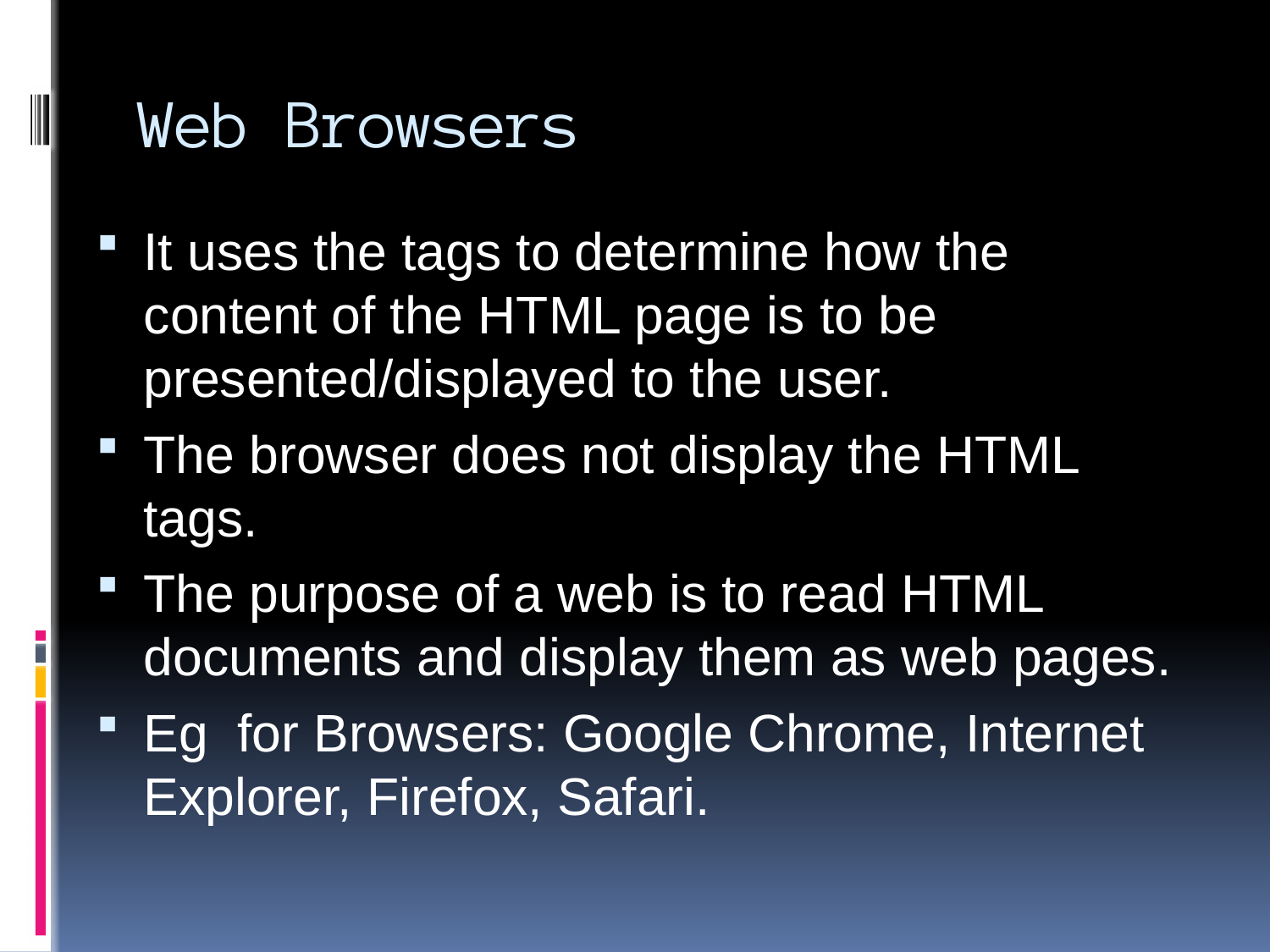

# Web Browsers
It uses the tags to determine how the content of the HTML page is to be presented/displayed to the user.
The browser does not display the HTML tags.
The purpose of a web is to read HTML documents and display them as web pages.
Eg  for Browsers: Google Chrome, Internet Explorer, Firefox, Safari.